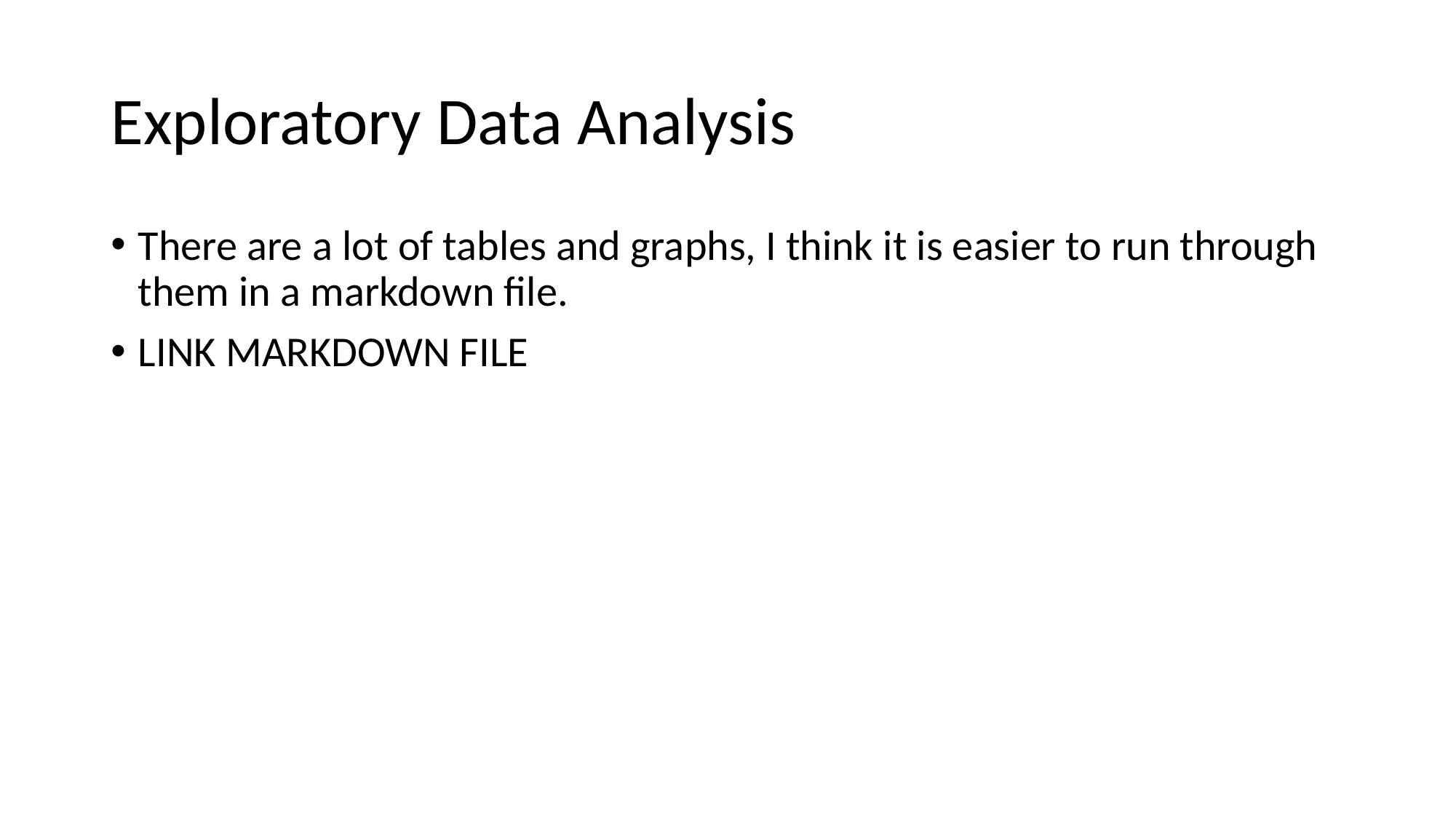

# Exploratory Data Analysis
There are a lot of tables and graphs, I think it is easier to run through them in a markdown file.
LINK MARKDOWN FILE